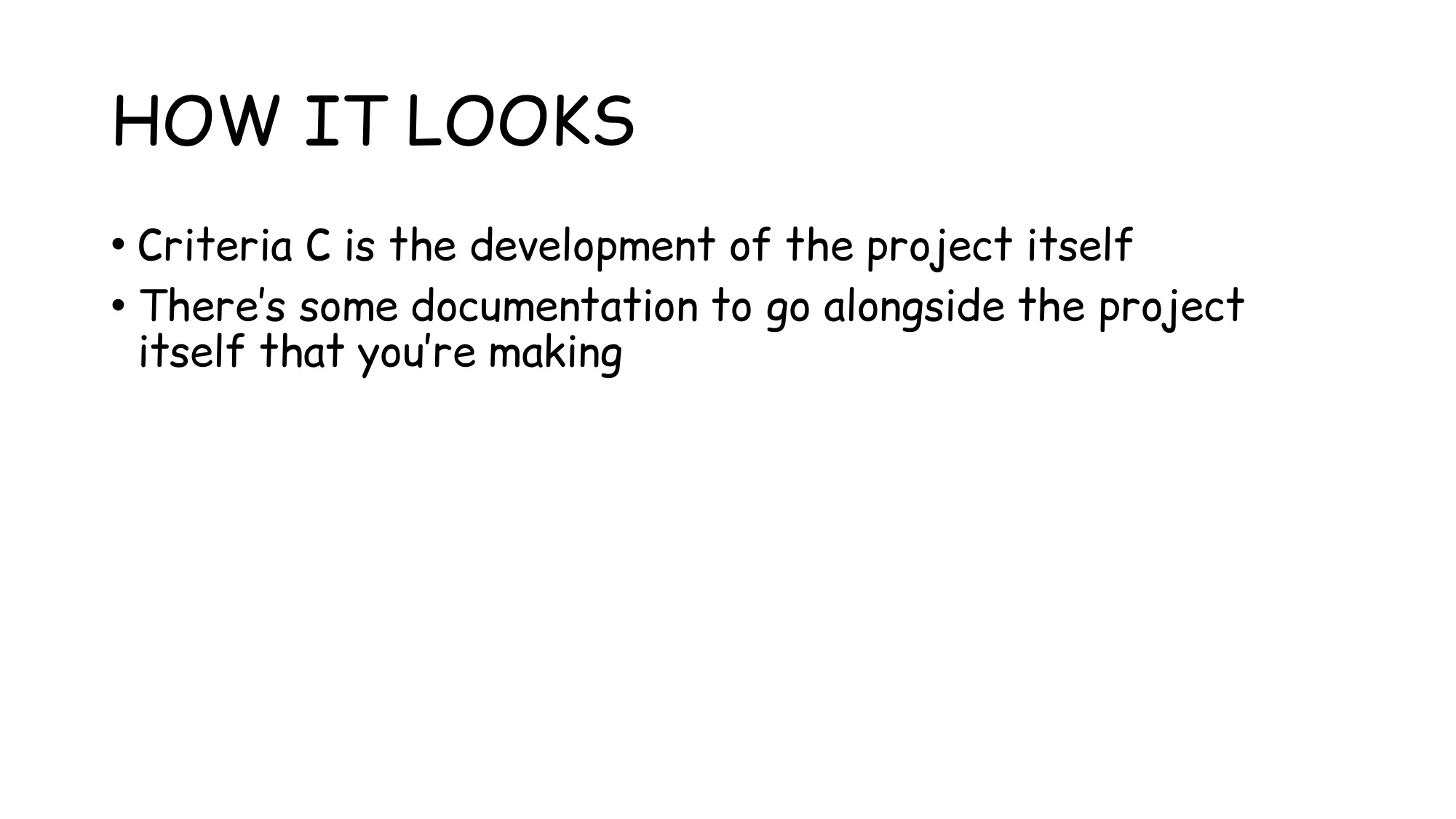

# HOW IT LOOKS
Criteria C is the development of the project itself
There’s some documentation to go alongside the project itself that you’re making